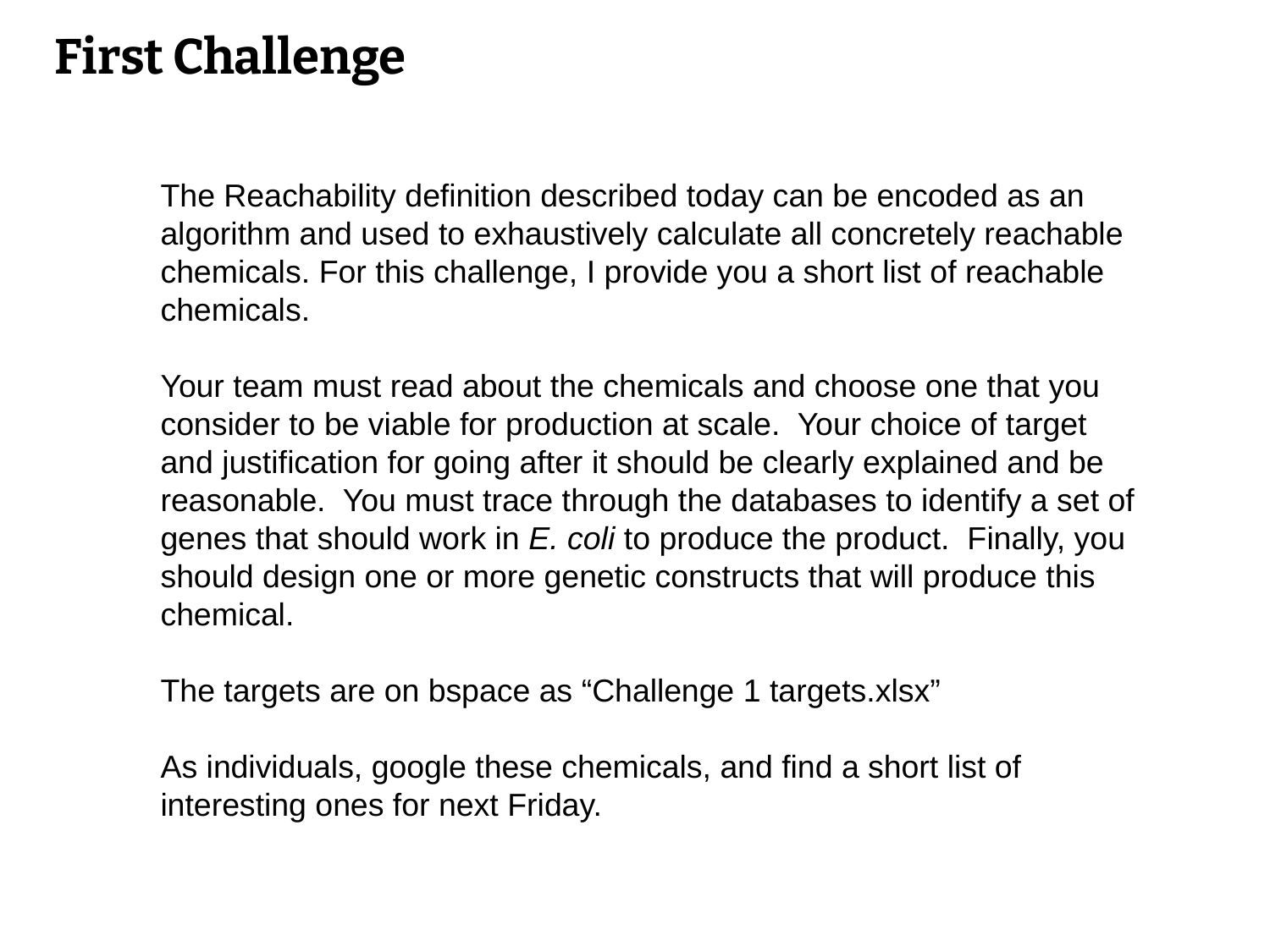

First Challenge
The Reachability definition described today can be encoded as an algorithm and used to exhaustively calculate all concretely reachable chemicals. For this challenge, I provide you a short list of reachable chemicals.

Your team must read about the chemicals and choose one that you consider to be viable for production at scale.  Your choice of target and justification for going after it should be clearly explained and be reasonable.  You must trace through the databases to identify a set of genes that should work in E. coli to produce the product.  Finally, you should design one or more genetic constructs that will produce this chemical.

The targets are on bspace as “Challenge 1 targets.xlsx”

As individuals, google these chemicals, and find a short list of interesting ones for next Friday.